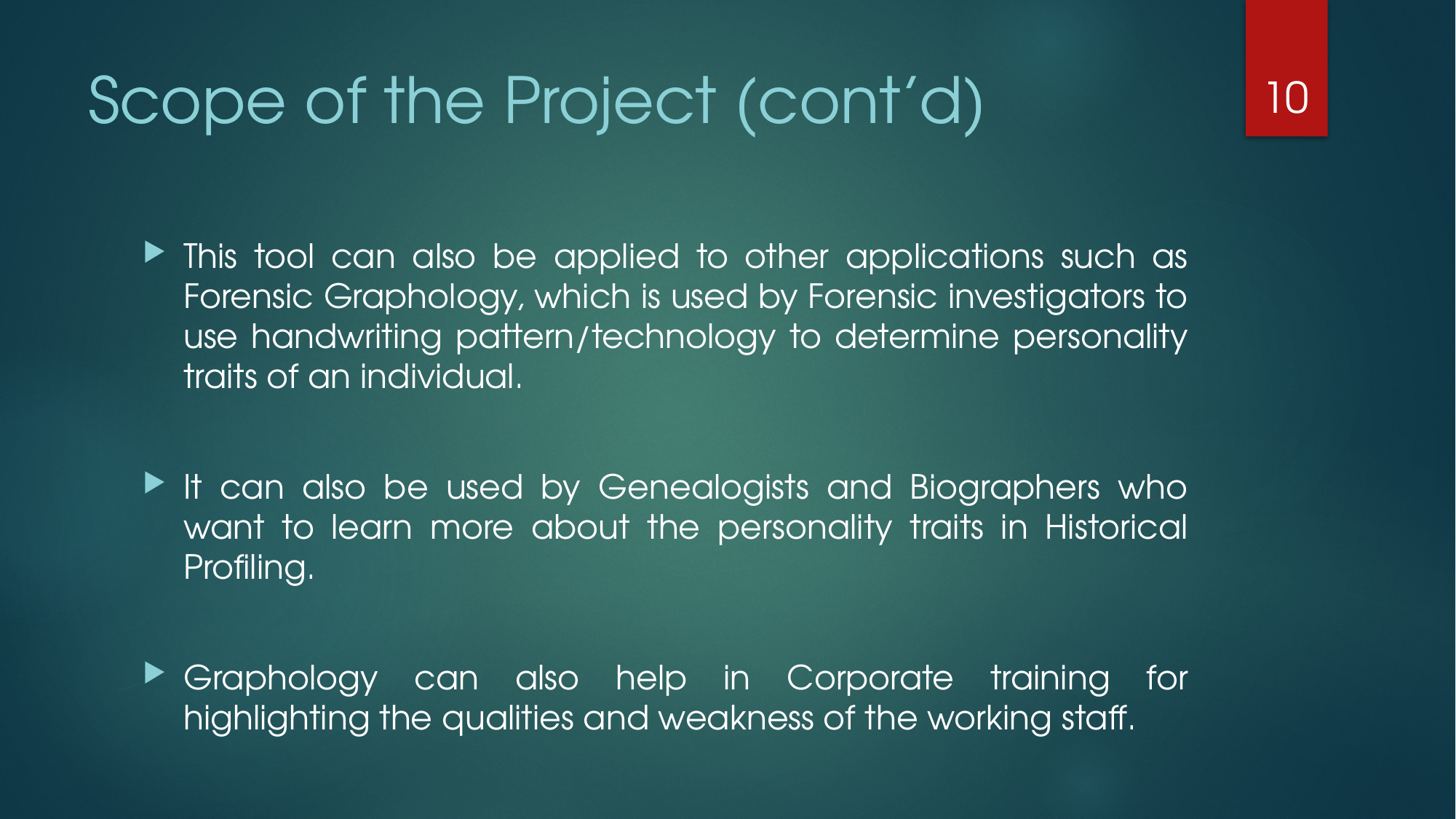

10
# Scope of the Project (cont’d)
This tool can also be applied to other applications such as Forensic Graphology, which is used by Forensic investigators to use handwriting pattern/technology to determine personality traits of an individual.

It can also be used by Genealogists and Biographers who want to learn more about the personality traits in Historical Profiling.

Graphology can also help in Corporate training for highlighting the qualities and weakness of the working staff.